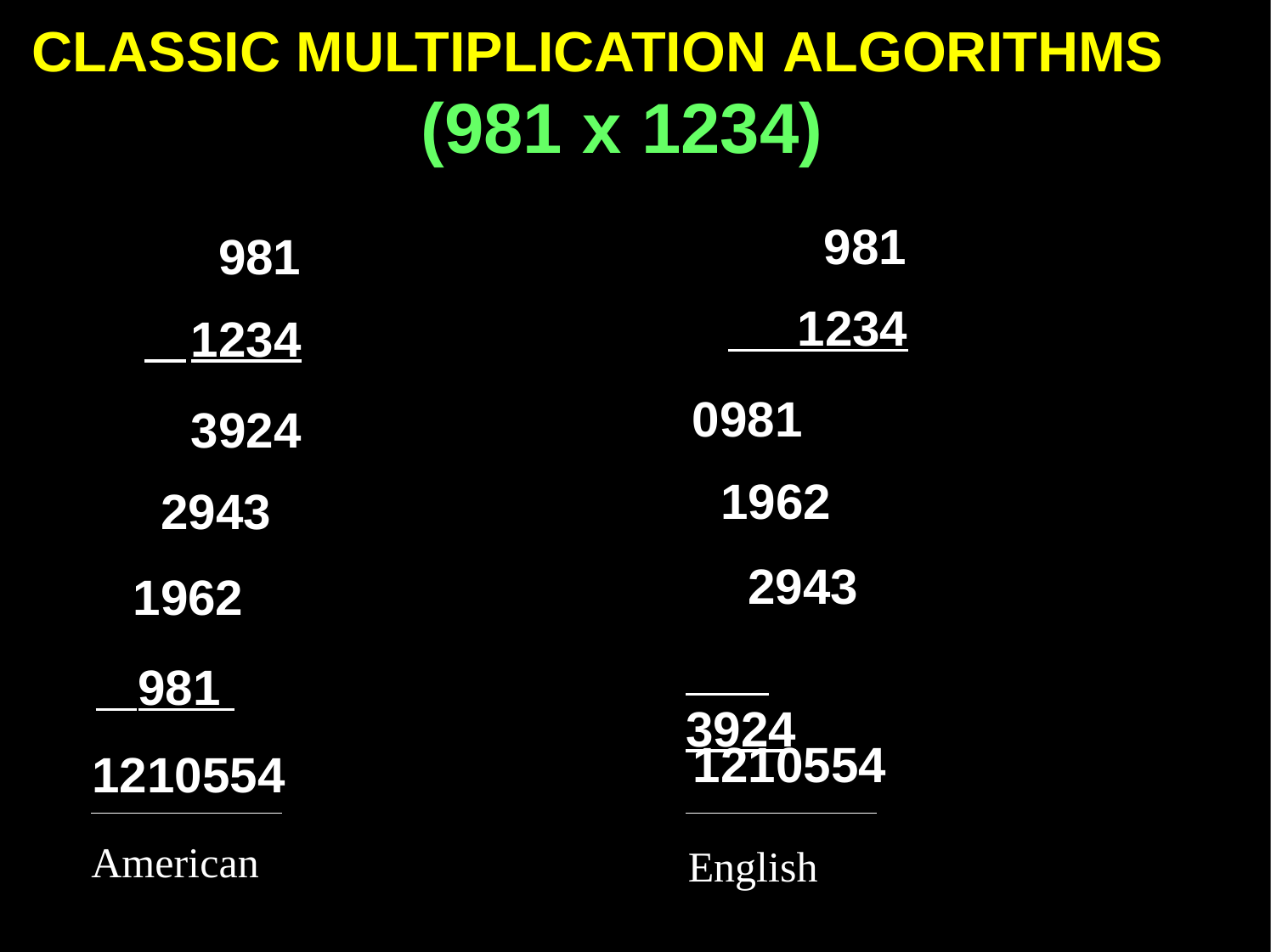

CLASSIC MULTIPLICATION ALGORITHMS

(981
x
1234)
981
     1234
981
   1234

0981
1962
2943
       3924
3924
2943
1962
   981

1210554
1210554

American
English